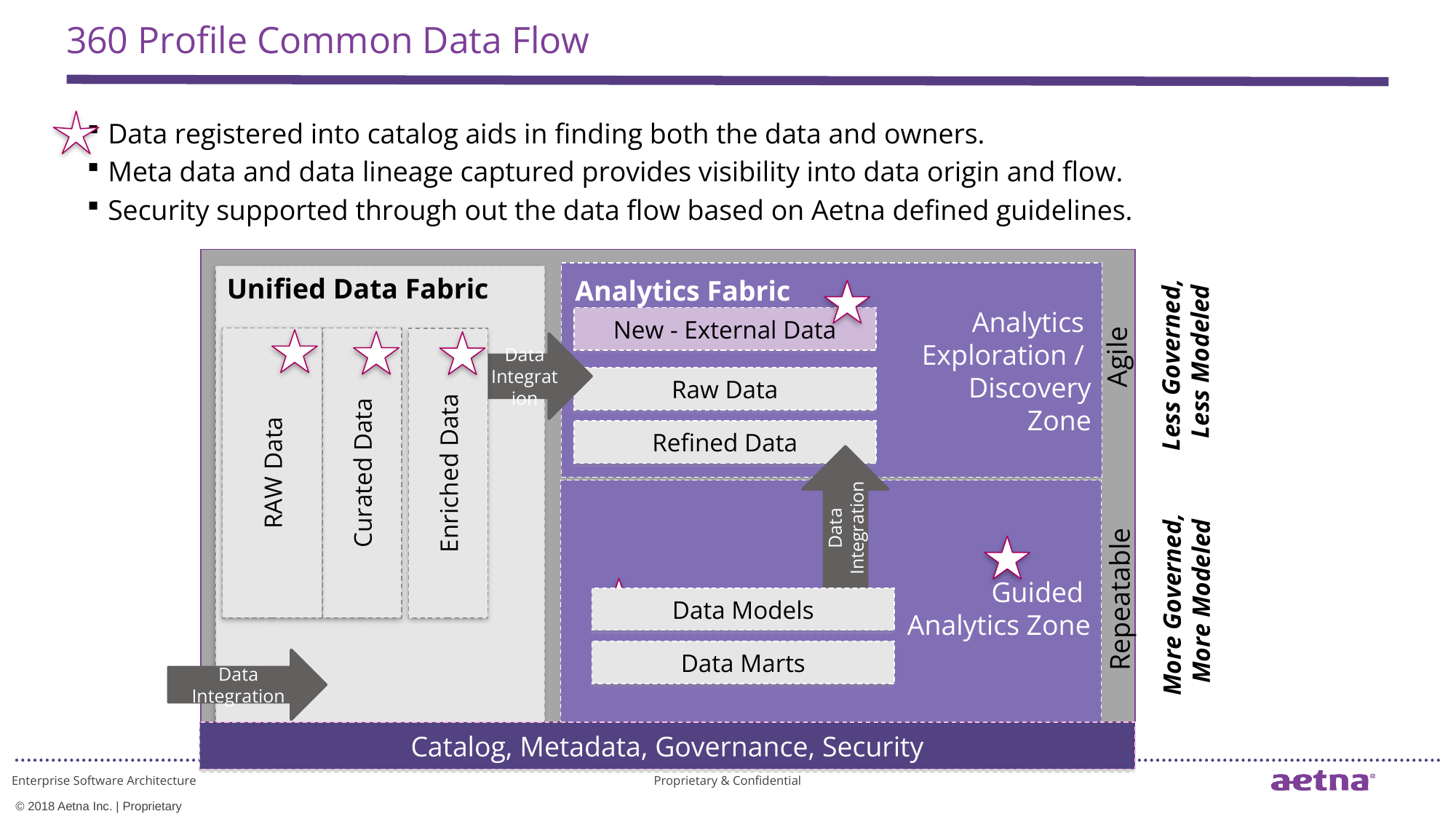

# 360 Profile Common Data Flow

Data registered into catalog aids in finding both the data and owners.
Meta data and data lineage captured provides visibility into data origin and flow.
Security supported through out the data flow based on Aetna defined guidelines.

Analytics
Exploration /
Discovery
 Zone
Unified Data Fabric
Analytics Fabric

New - External Data
Less Governed,
Less Modeled
RAW Data
Curated Data
Enriched Data

Agile

Data Integration
Raw Data
Refined Data
Data Integration
Guided
Analytics Zone

More Governed,
More Modeled
Repeatable

Data Models
Data Marts
Data Integration
Catalog, Metadata, Governance, Security